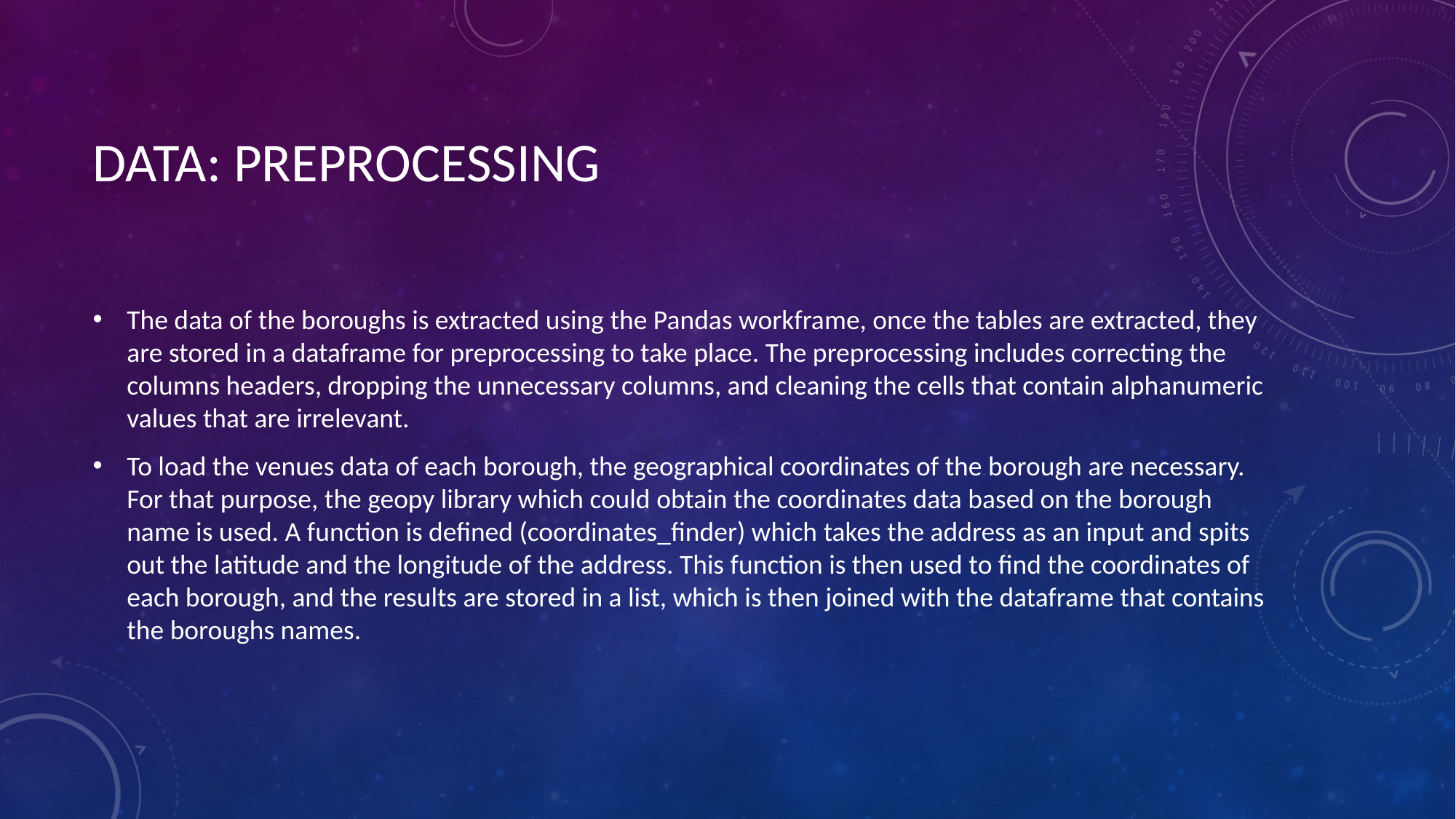

# Data: Preprocessing
The data of the boroughs is extracted using the Pandas workframe, once the tables are extracted, they are stored in a dataframe for preprocessing to take place. The preprocessing includes correcting the columns headers, dropping the unnecessary columns, and cleaning the cells that contain alphanumeric values that are irrelevant.
To load the venues data of each borough, the geographical coordinates of the borough are necessary. For that purpose, the geopy library which could obtain the coordinates data based on the borough name is used. A function is defined (coordinates_finder) which takes the address as an input and spits out the latitude and the longitude of the address. This function is then used to find the coordinates of each borough, and the results are stored in a list, which is then joined with the dataframe that contains the boroughs names.